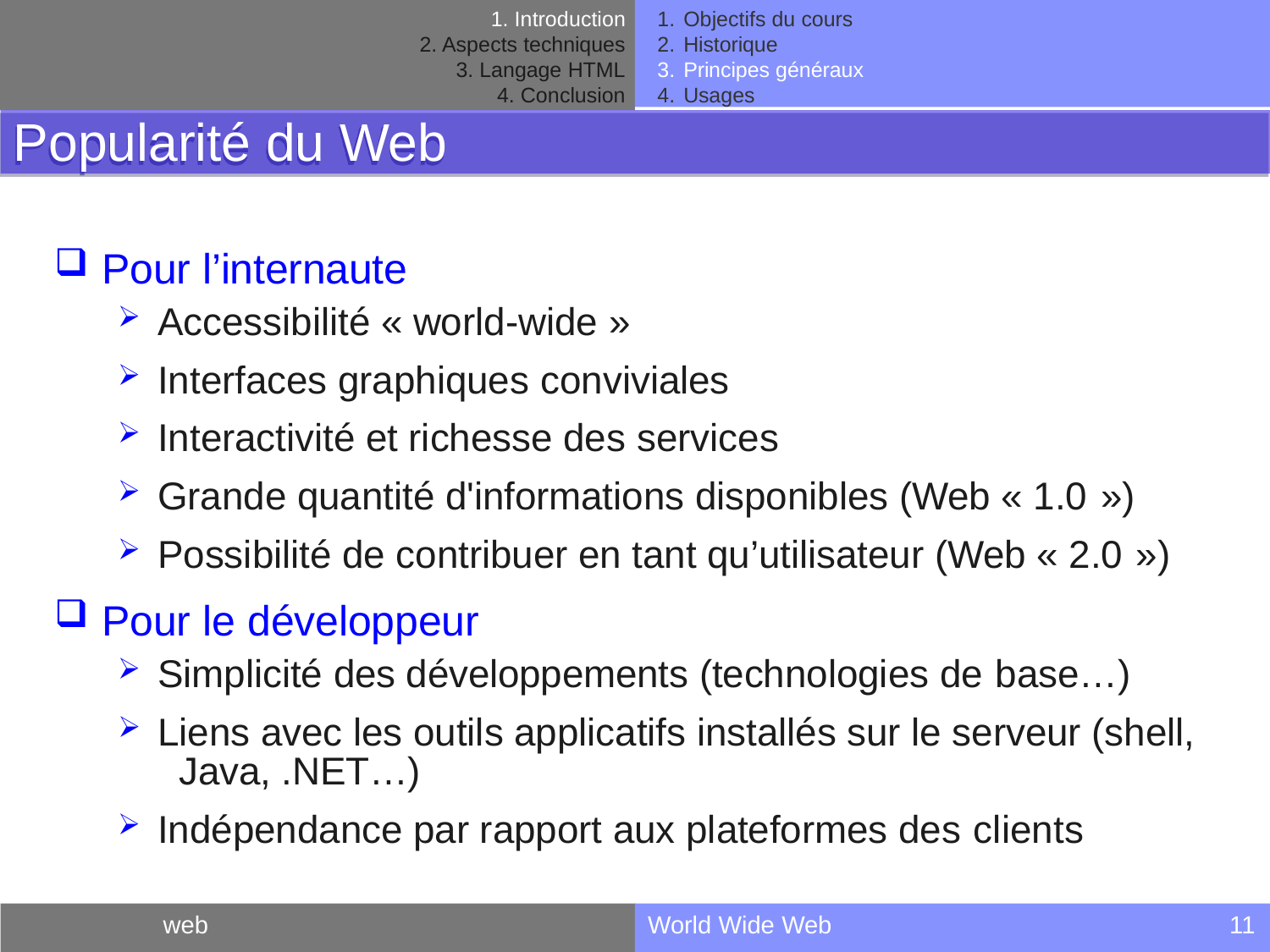

Objectifs du cours
Historique
Principes généraux
Usages
Introduction
Aspects techniques
Langage HTML
Conclusion

Popularité du Web

Pour l’internaute
Accessibilité « world-wide »
Interfaces graphiques conviviales
Interactivité et richesse des services
Grande quantité d'informations disponibles (Web « 1.0 »)
Possibilité de contribuer en tant qu’utilisateur (Web « 2.0 »)
Pour le développeur
Simplicité des développements (technologies de base…)
Liens avec les outils applicatifs installés sur le serveur (shell,   Java, .NET…)
Indépendance par rapport aux plateformes des clients

web
World Wide Web
11